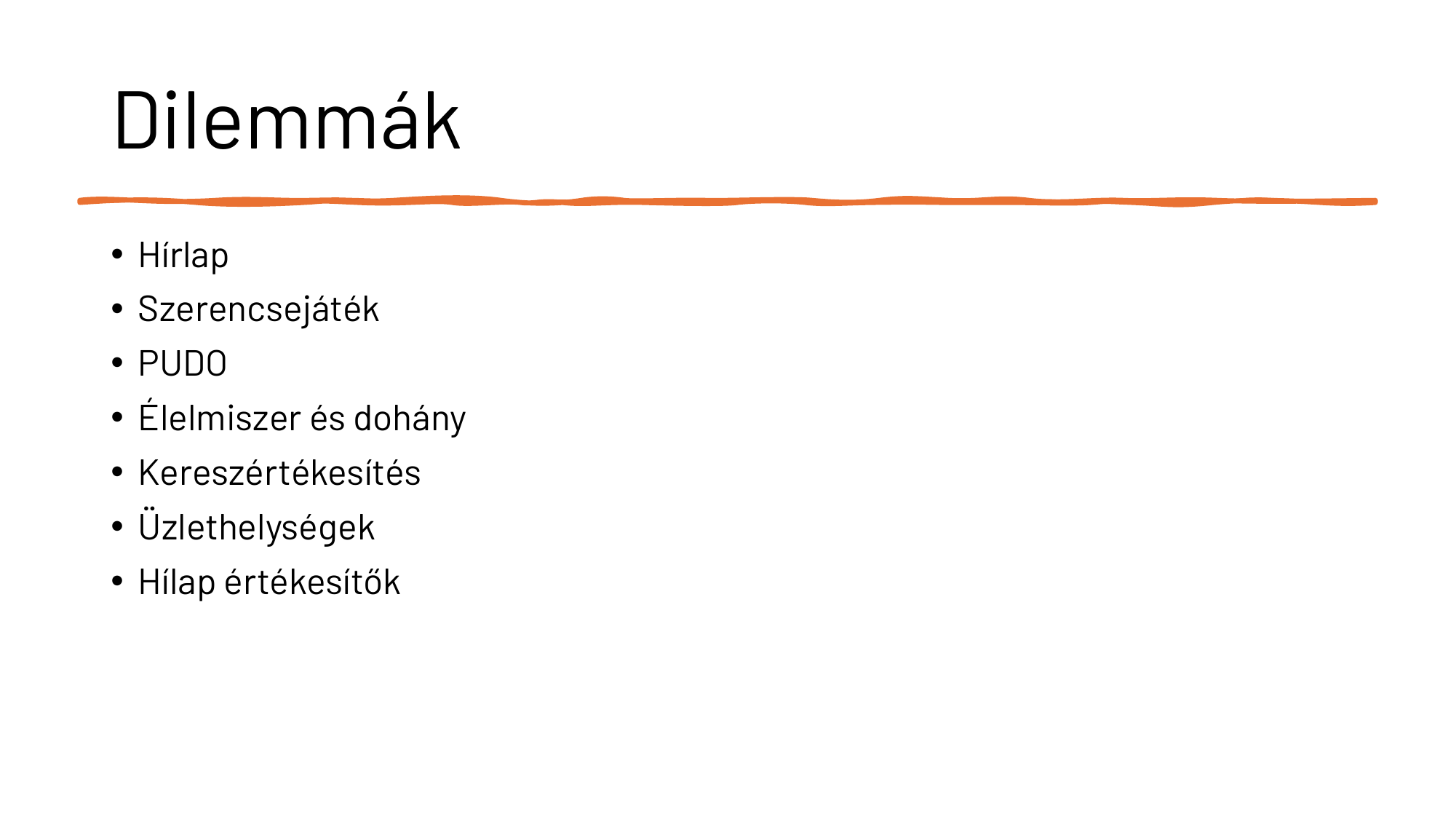

# Dilemmák

Hírlap
Szerencsejáték
PUDO
Élelmiszer és dohány
Kereszértékesítés
Üzlethelységek
Hílap értékesítők